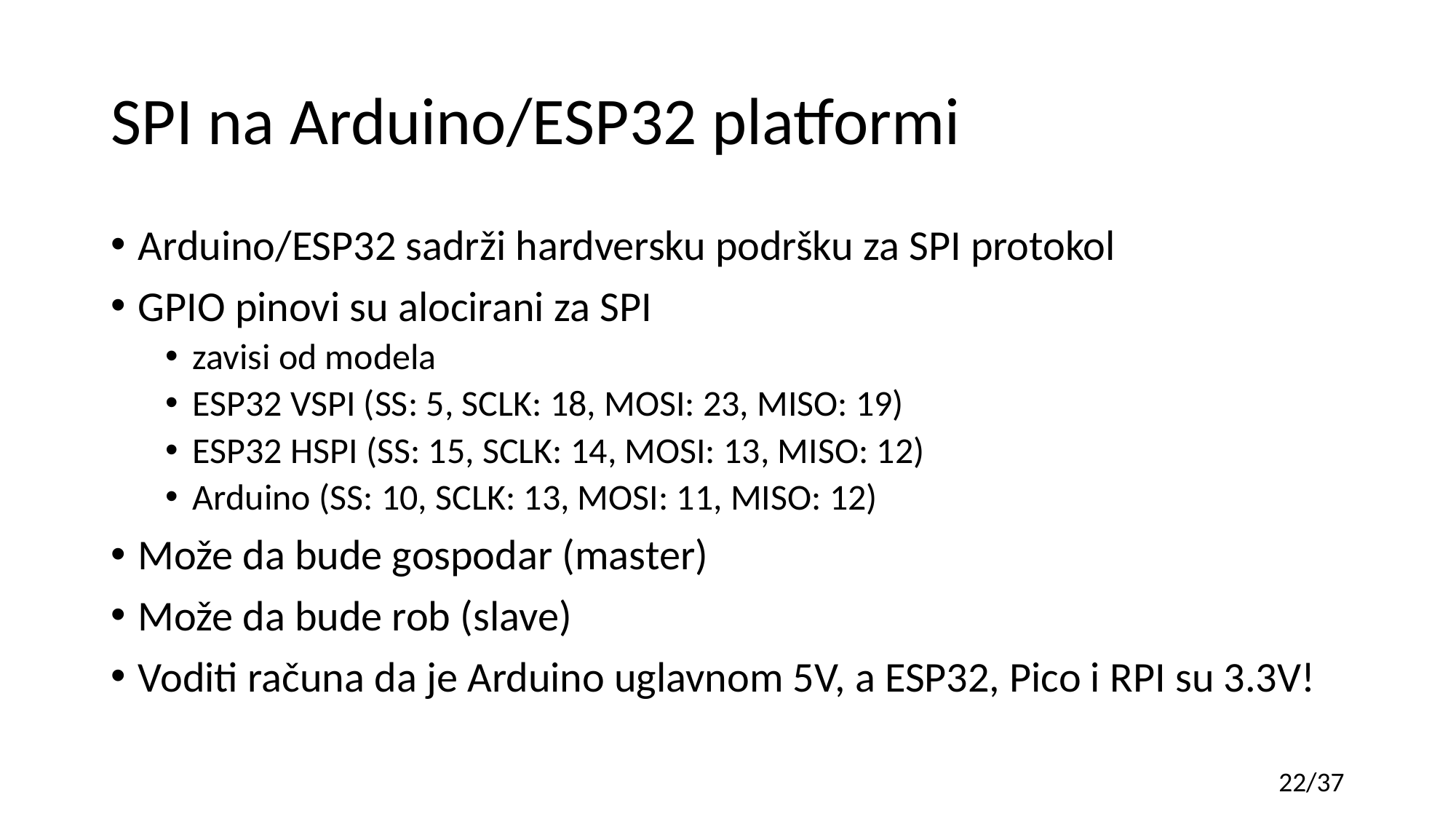

# SPI na Arduino/ESP32 platformi
Arduino/ESP32 sadrži hardversku podršku za SPI protokol
GPIO pinovi su alocirani za SPI
zavisi od modela
ESP32 VSPI (SS: 5, SCLK: 18, MOSI: 23, MISO: 19)
ESP32 HSPI (SS: 15, SCLK: 14, MOSI: 13, MISO: 12)
Arduino (SS: 10, SCLK: 13, MOSI: 11, MISO: 12)
Može da bude gospodar (master)
Može da bude rob (slave)
Voditi računa da je Arduino uglavnom 5V, a ESP32, Pico i RPI su 3.3V!